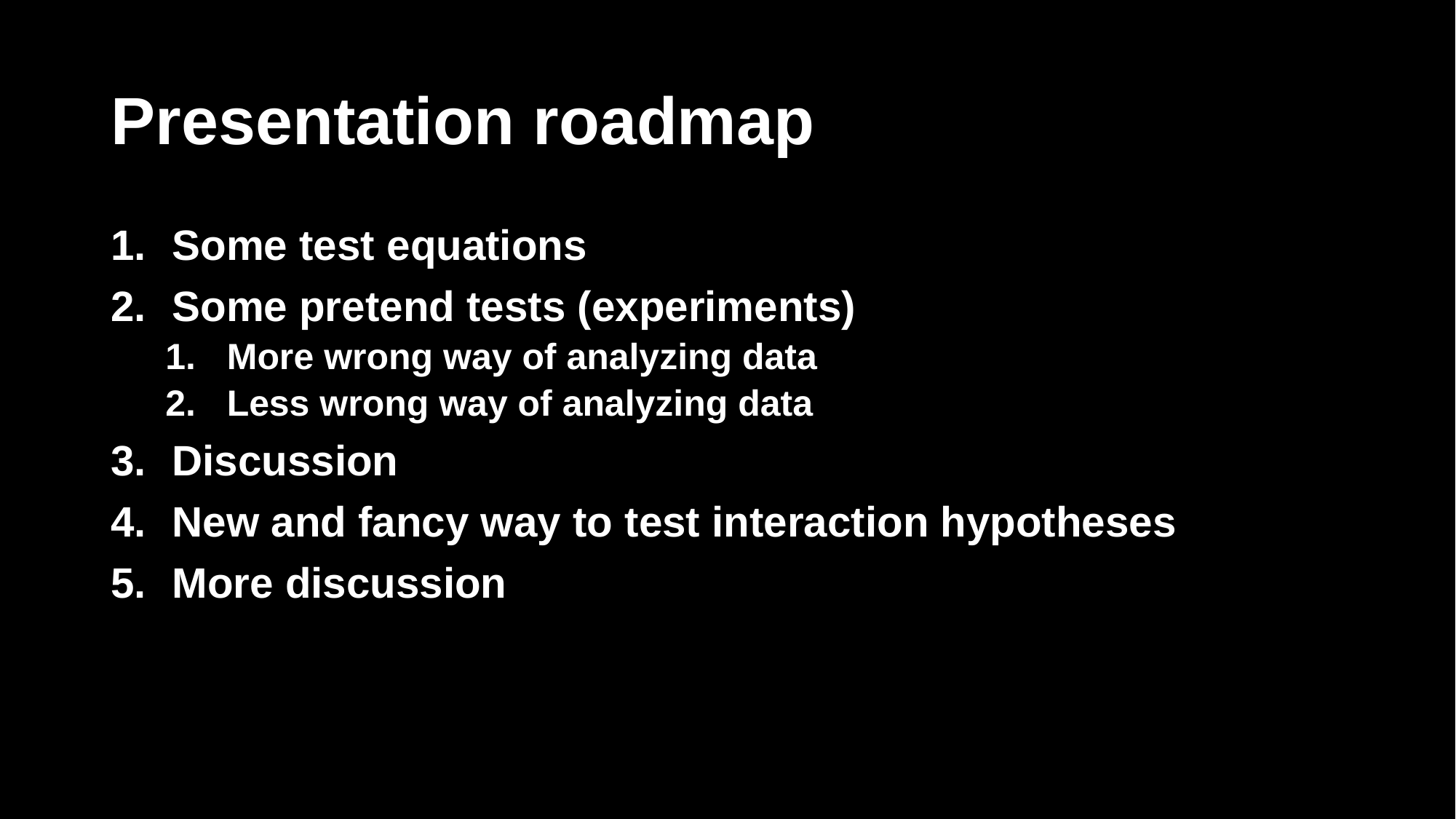

# Presentation roadmap
Some test equations
Some pretend tests (experiments)
More wrong way of analyzing data
Less wrong way of analyzing data
Discussion
New and fancy way to test interaction hypotheses
More discussion